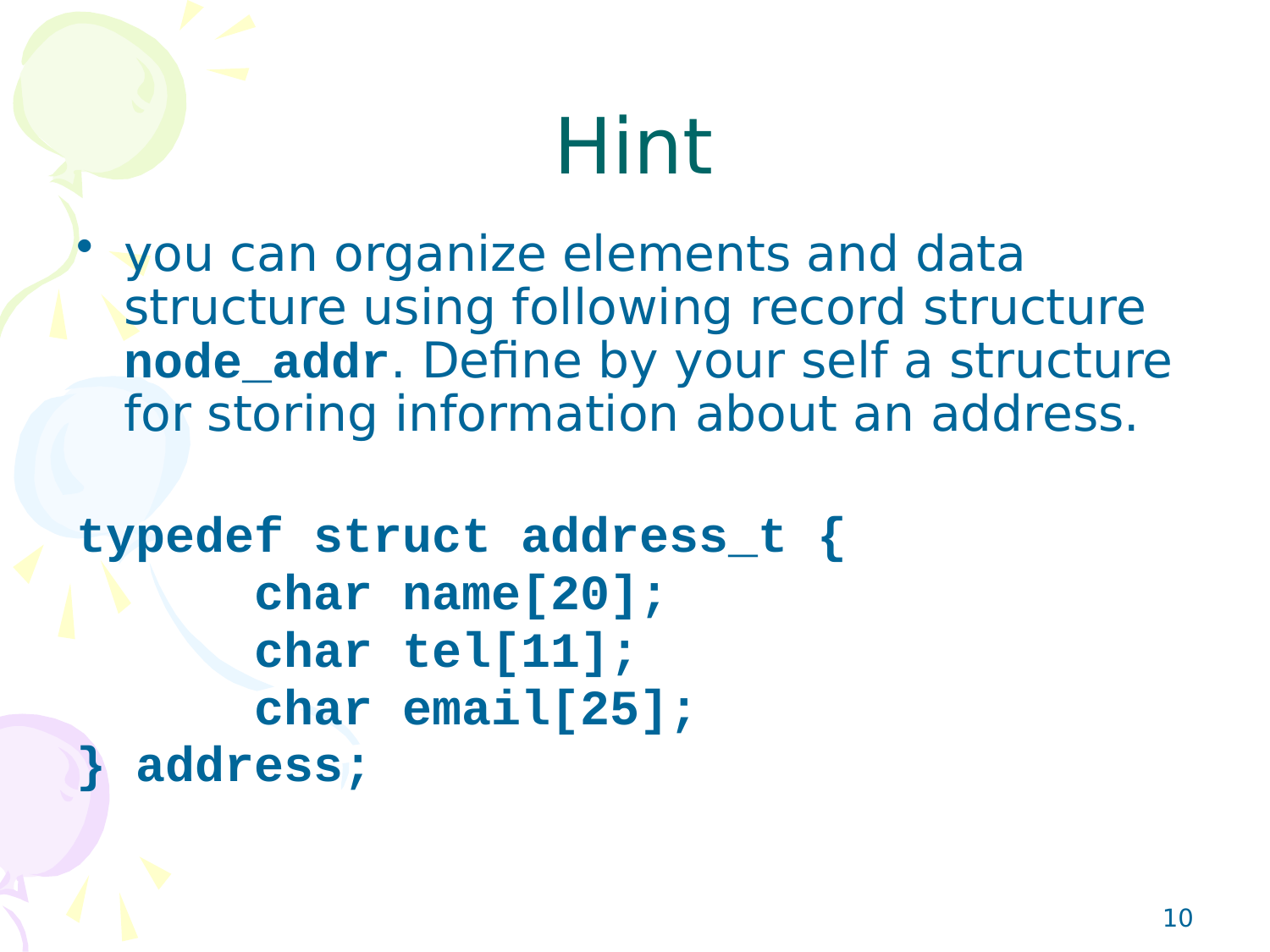

# Hint
you can organize elements and data structure using following record structure node_addr. Define by your self a structure for storing information about an address.

typedef struct address_t {
      char name[20];
      char tel[11];
      char email[25];
} address;

10